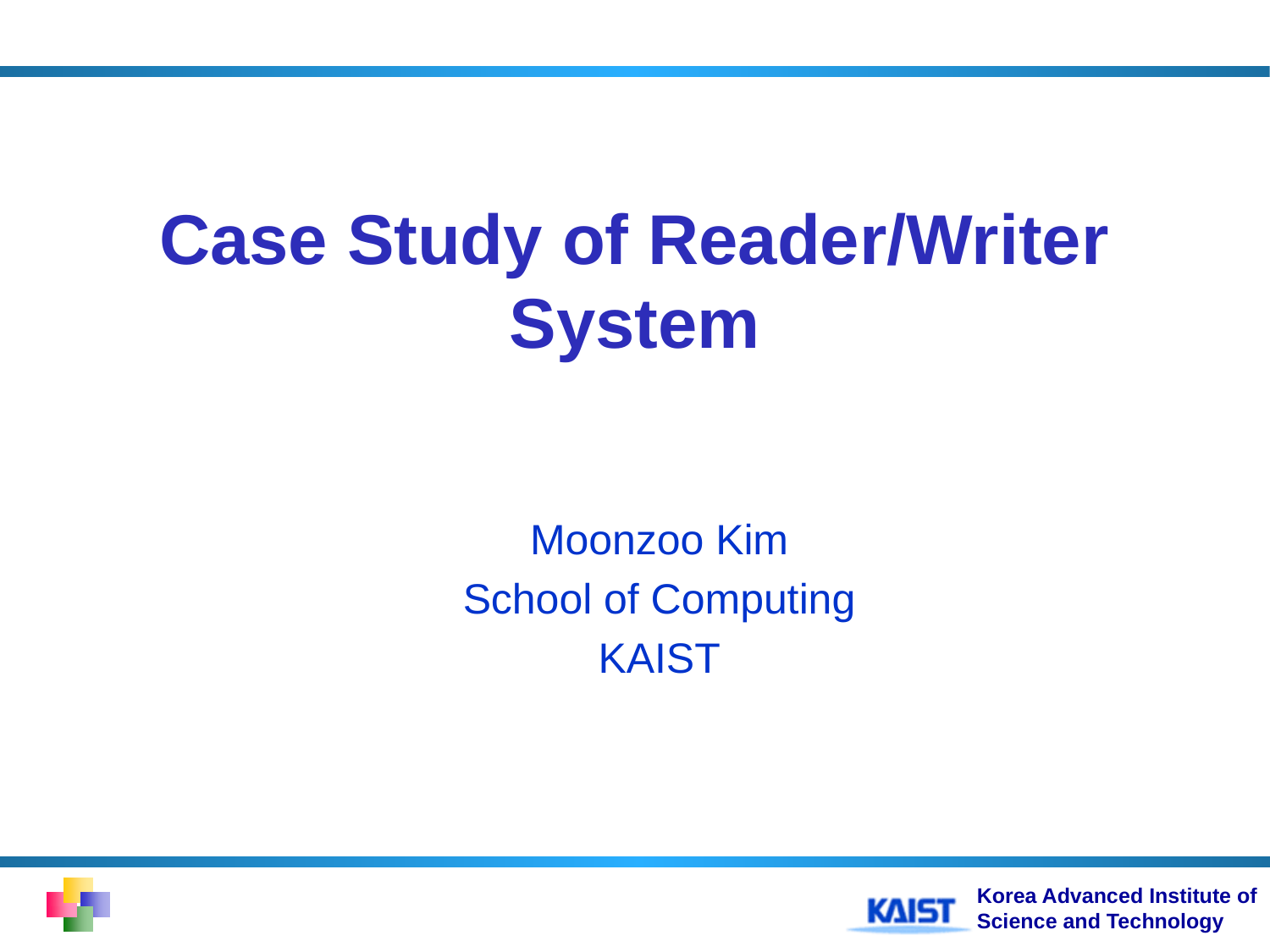

Case Study of Reader/Writer System

Moonzoo Kim
School of Computing
KAIST